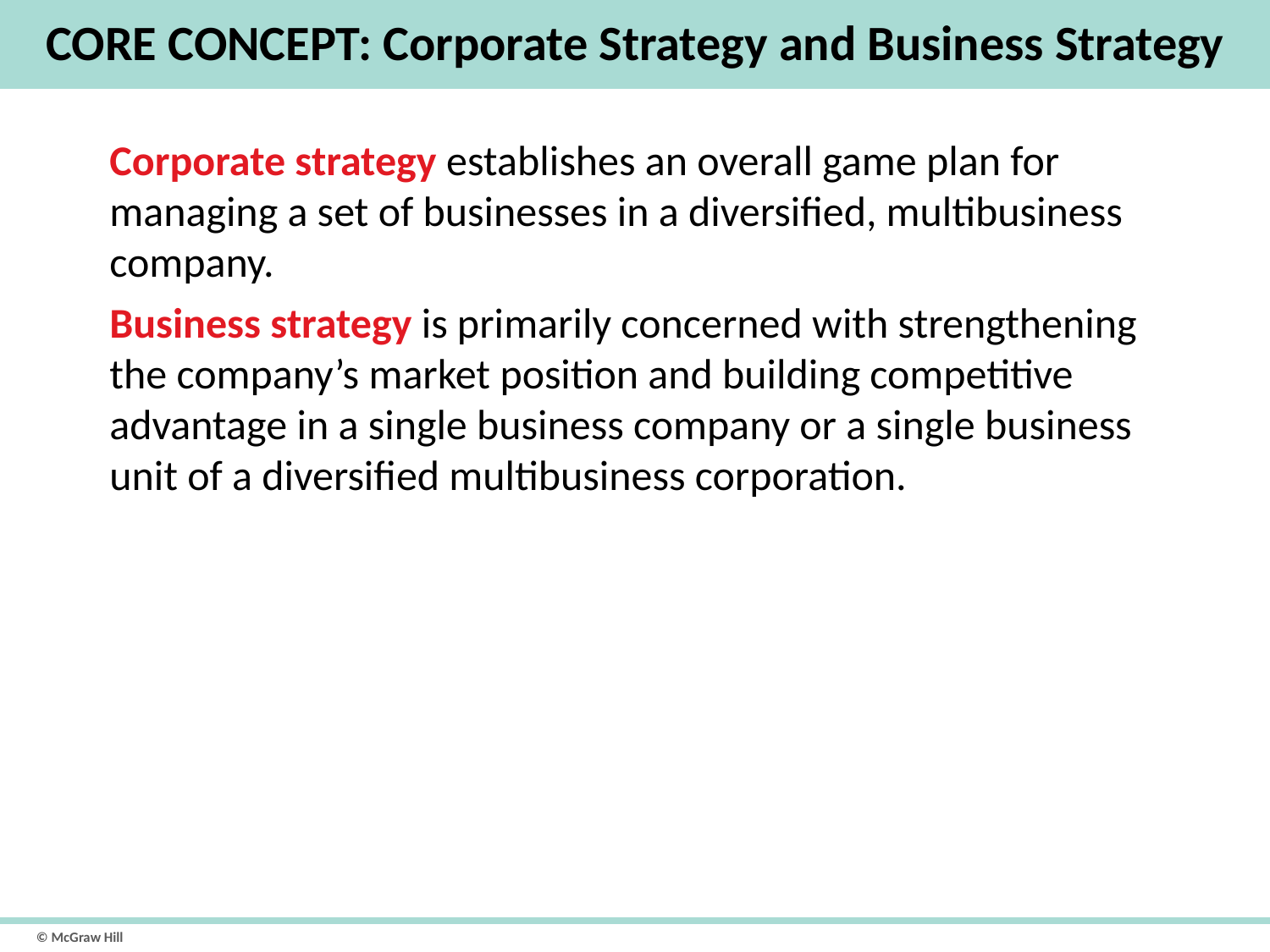

# CORE CONCEPT: Corporate Strategy and Business Strategy
Corporate strategy establishes an overall game plan for managing a set of businesses in a diversified, multibusiness company.
Business strategy is primarily concerned with strengthening the company’s market position and building competitive advantage in a single business company or a single business unit of a diversified multibusiness corporation.